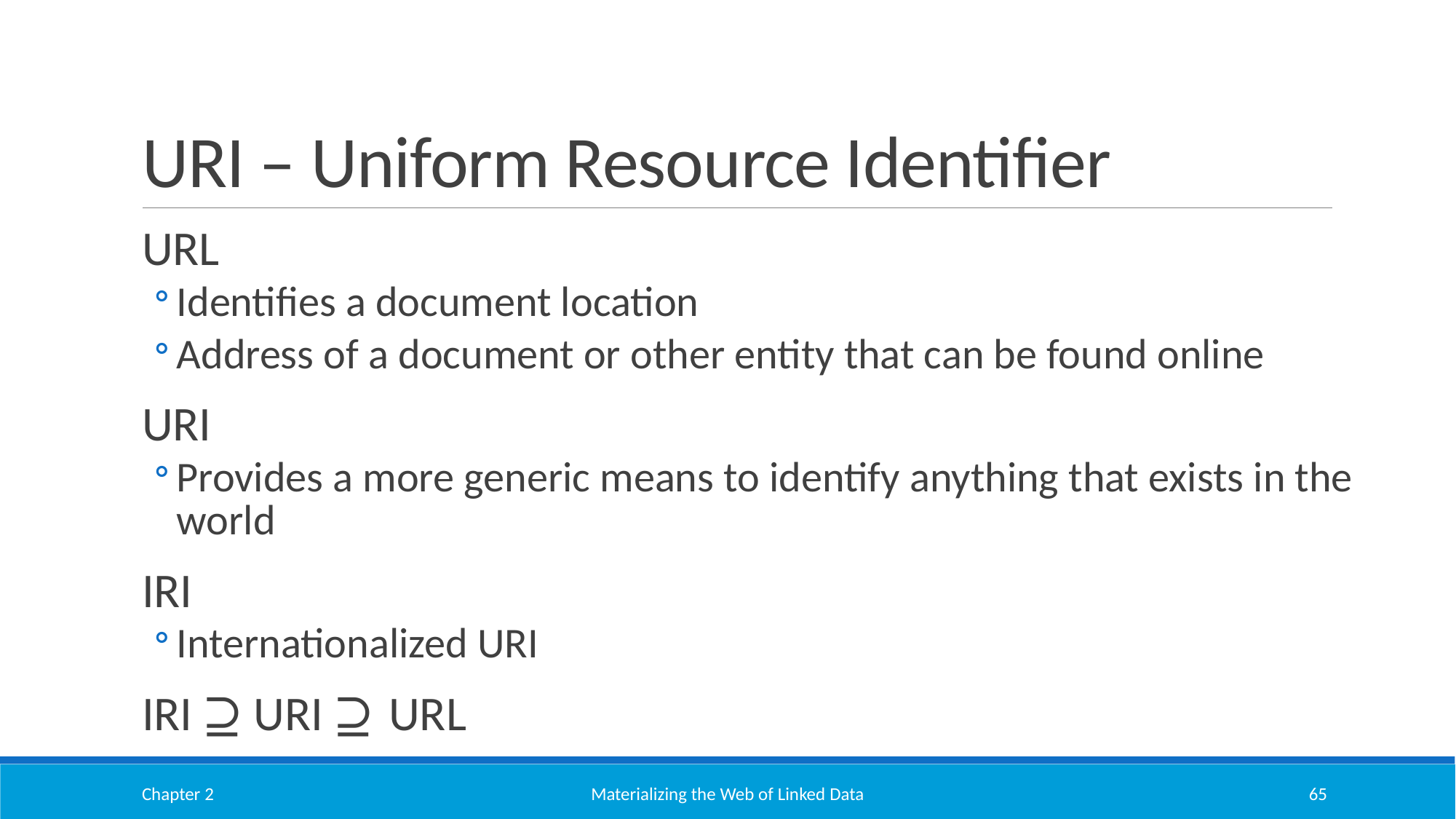

# URI – Uniform Resource Identifier
URL
Identifies a document location
Address of a document or other entity that can be found online
URI
Provides a more generic means to identify anything that exists in the world
IRI
Internationalized URI
IRI ⊇ URI ⊇ URL

Chapter 2
Materializing the Web of Linked Data
65